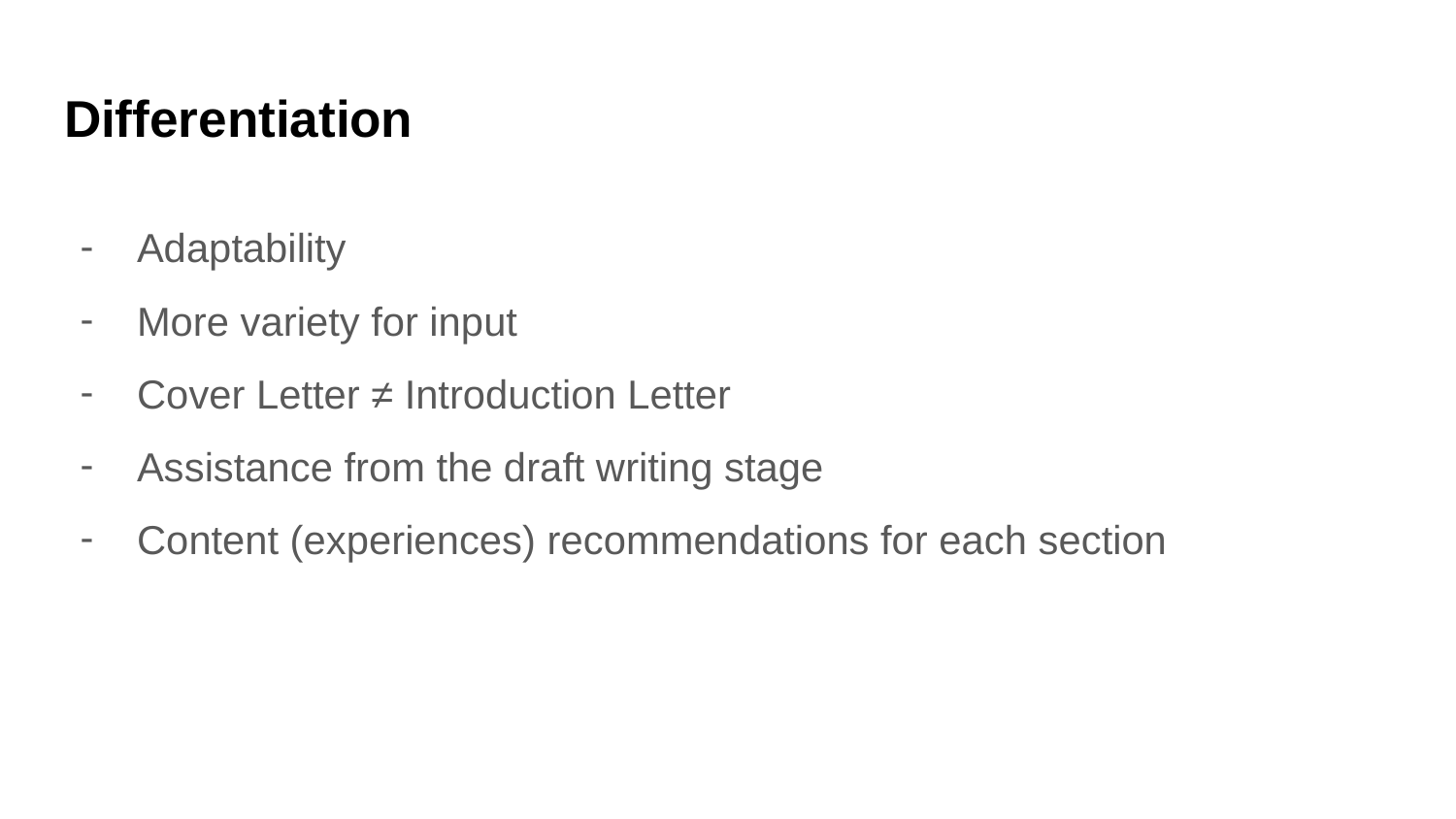

# Differentiation
Adaptability
More variety for input
Cover Letter ≠ Introduction Letter
Assistance from the draft writing stage
Content (experiences) recommendations for each section